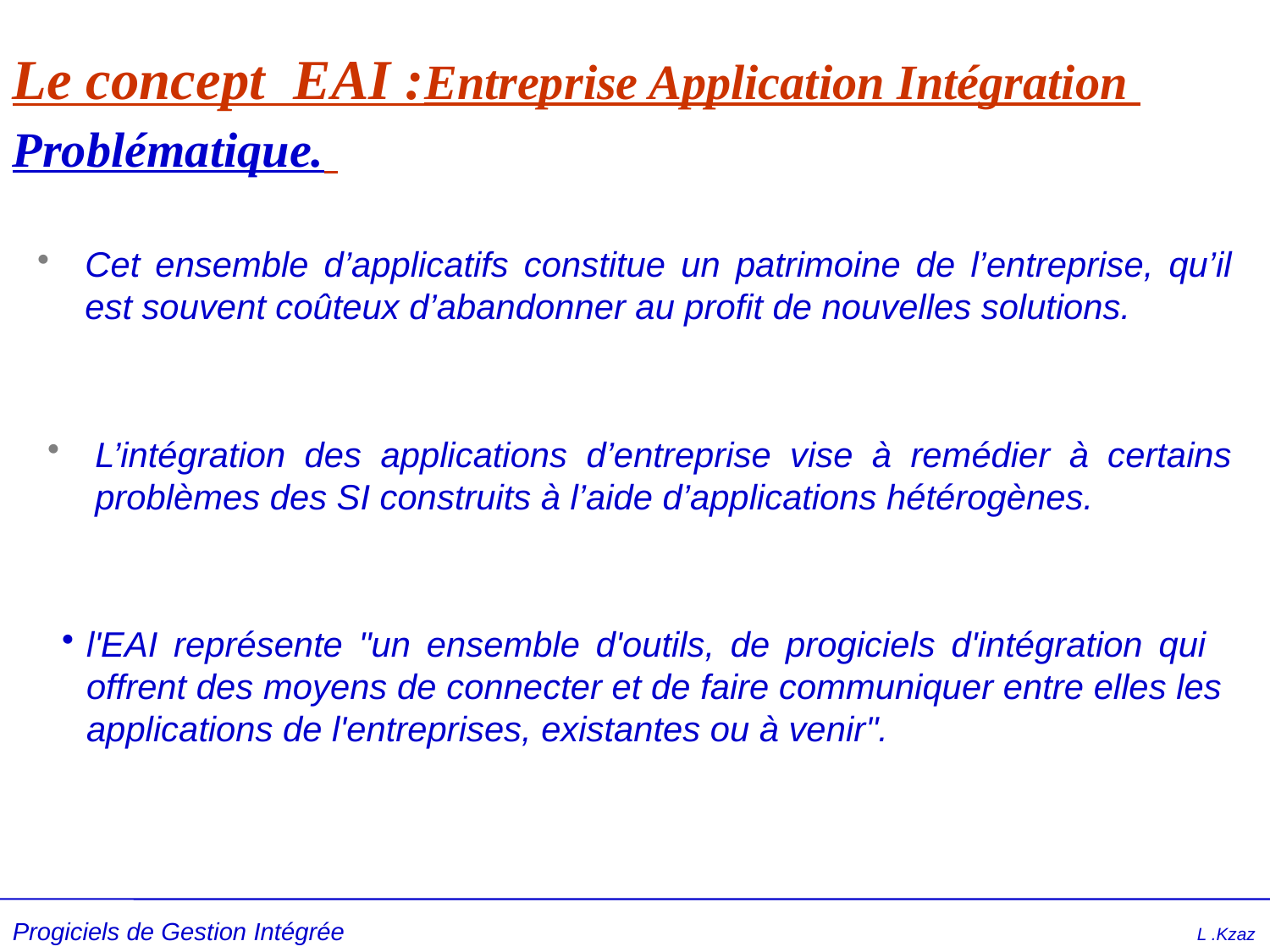

# Le concept  EAI :Entreprise Application Intégration Problématique.
Cet ensemble d’applicatifs constitue un patrimoine de l’entreprise, qu’il est souvent coûteux d’abandonner au profit de nouvelles solutions.
L’intégration des applications d’entreprise vise à remédier à certains problèmes des SI construits à l’aide d’applications hétérogènes.
l'EAI représente "un ensemble d'outils, de progiciels d'intégration qui  offrent des moyens de connecter et de faire communiquer entre elles les applications de l'entreprises, existantes ou à venir".

Progiciels de Gestion Intégrée                                                                                                                          L .Kzaz